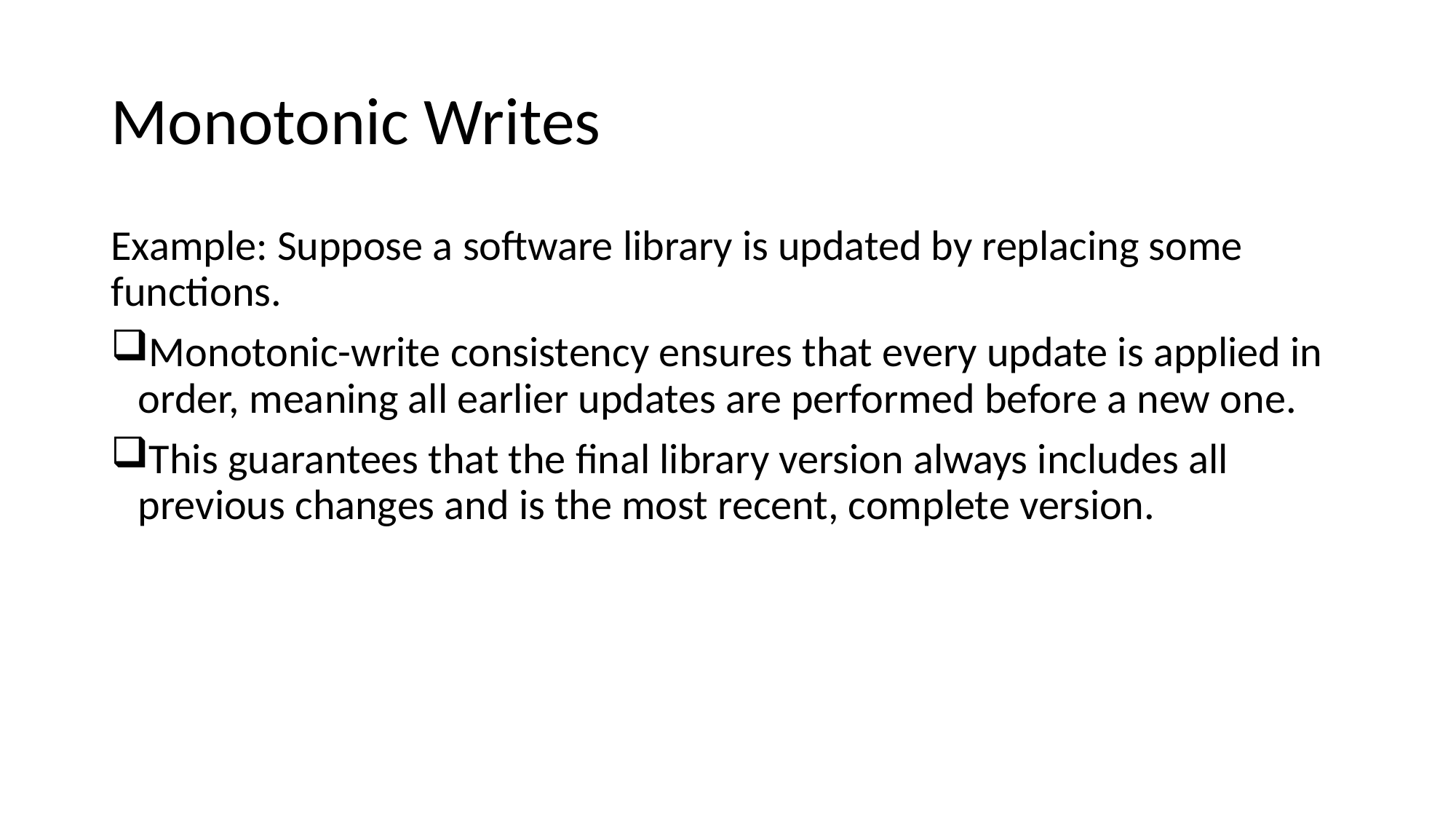

# Monotonic Writes
Example: Suppose a software library is updated by replacing some functions.
Monotonic-write consistency ensures that every update is applied in order, meaning all earlier updates are performed before a new one.
This guarantees that the final library version always includes all previous changes and is the most recent, complete version.